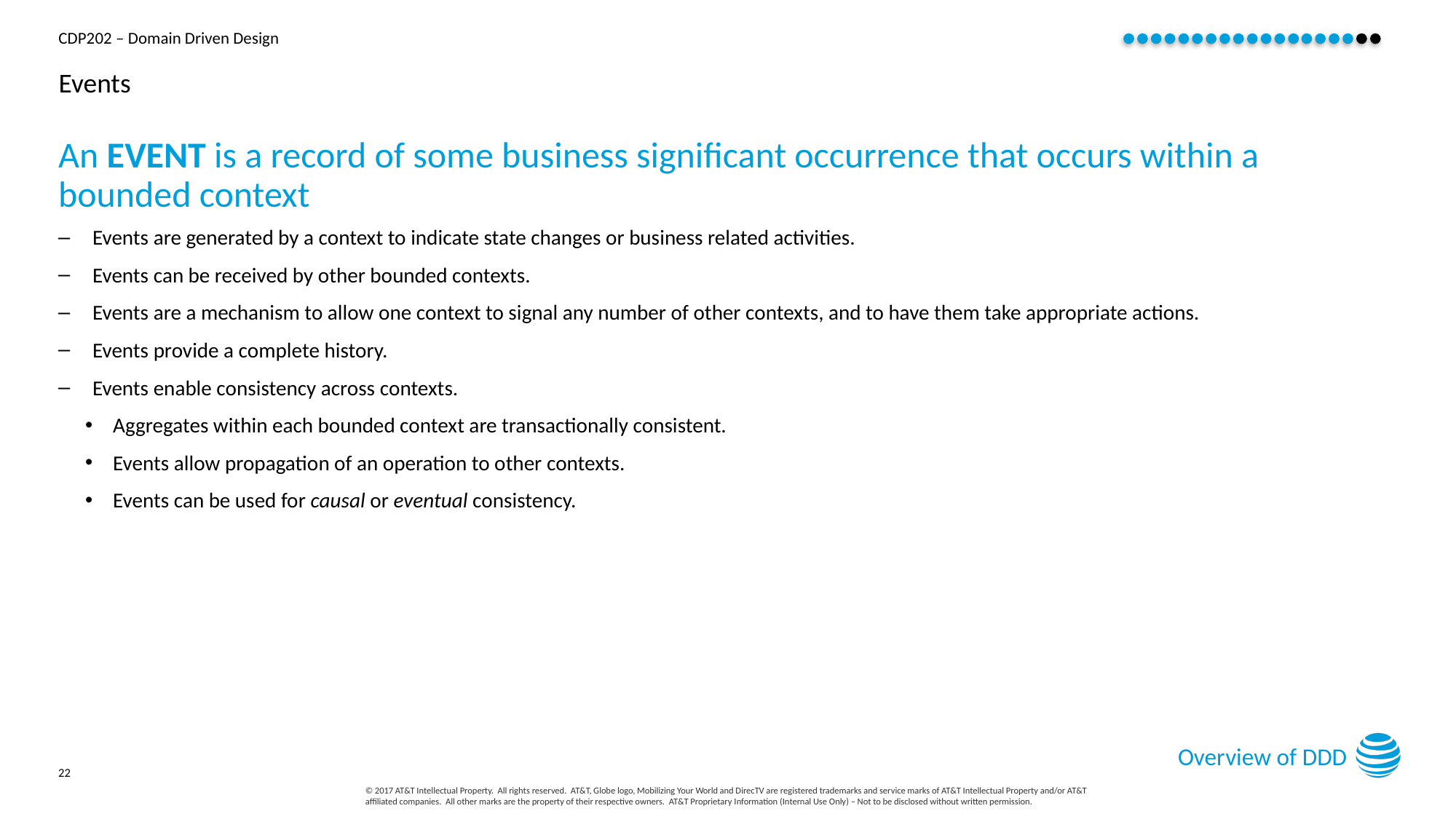

# Events
An EVENT is a record of some business significant occurrence that occurs within a bounded context
Events are generated by a context to indicate state changes or business related activities.
Events can be received by other bounded contexts.
Events are a mechanism to allow one context to signal any number of other contexts, and to have them take appropriate actions.
Events provide a complete history.
Events enable consistency across contexts.
Aggregates within each bounded context are transactionally consistent.
Events allow propagation of an operation to other contexts.
Events can be used for causal or eventual consistency.
Overview of DDD
22